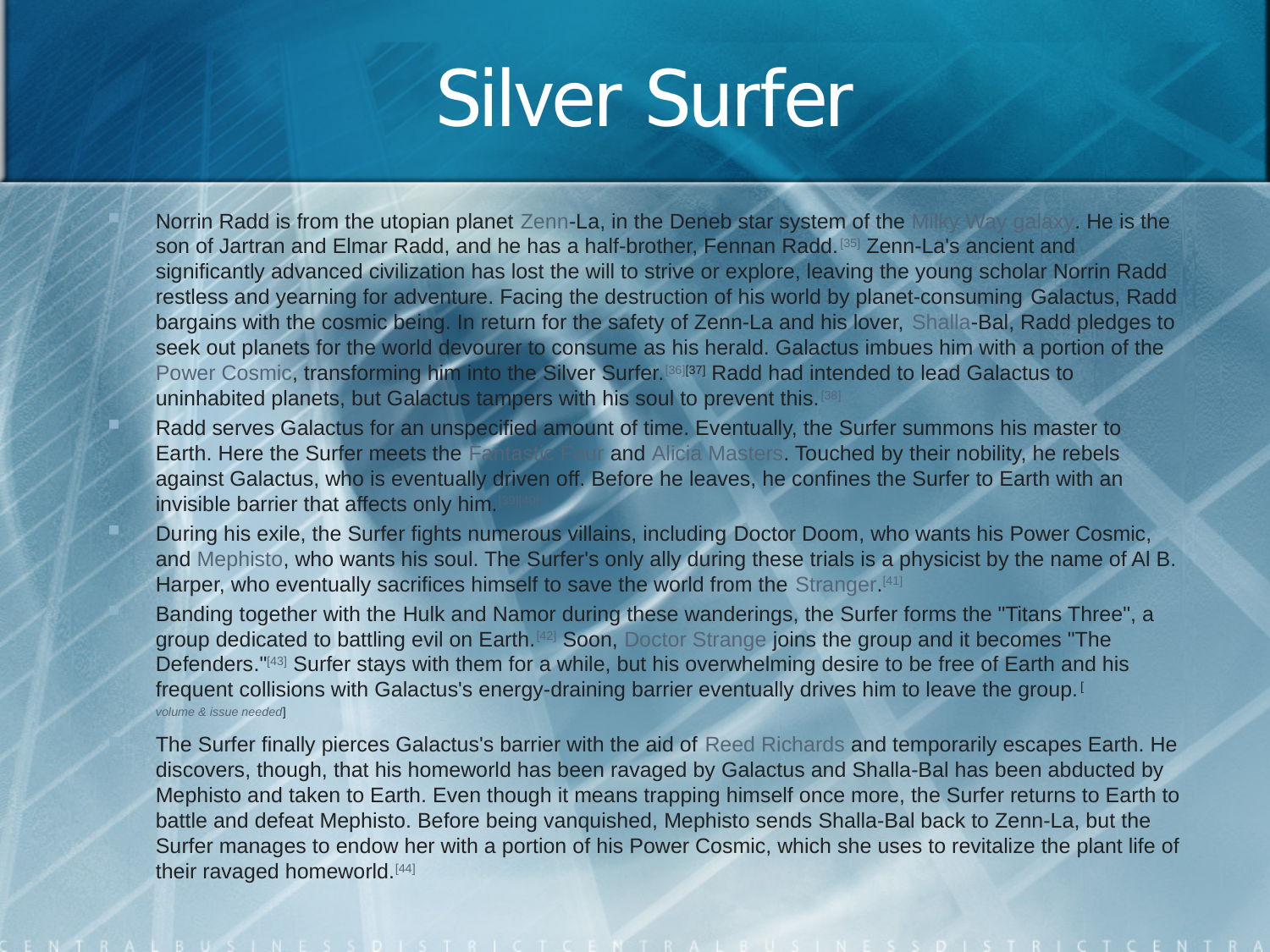

# Silver Surfer
Norrin Radd is from the utopian planet Zenn-La, in the Deneb star system of the Milky Way galaxy. He is the son of Jartran and Elmar Radd, and he has a half-brother, Fennan Radd.[35] Zenn-La's ancient and significantly advanced civilization has lost the will to strive or explore, leaving the young scholar Norrin Radd restless and yearning for adventure. Facing the destruction of his world by planet-consuming Galactus, Radd bargains with the cosmic being. In return for the safety of Zenn-La and his lover, Shalla-Bal, Radd pledges to seek out planets for the world devourer to consume as his herald. Galactus imbues him with a portion of the Power Cosmic, transforming him into the Silver Surfer.[36][37] Radd had intended to lead Galactus to uninhabited planets, but Galactus tampers with his soul to prevent this.[38]
Radd serves Galactus for an unspecified amount of time. Eventually, the Surfer summons his master to Earth. Here the Surfer meets the Fantastic Four and Alicia Masters. Touched by their nobility, he rebels against Galactus, who is eventually driven off. Before he leaves, he confines the Surfer to Earth with an invisible barrier that affects only him.[39][40]
During his exile, the Surfer fights numerous villains, including Doctor Doom, who wants his Power Cosmic, and Mephisto, who wants his soul. The Surfer's only ally during these trials is a physicist by the name of Al B. Harper, who eventually sacrifices himself to save the world from the Stranger.[41]
Banding together with the Hulk and Namor during these wanderings, the Surfer forms the "Titans Three", a group dedicated to battling evil on Earth.[42] Soon, Doctor Strange joins the group and it becomes "The Defenders."[43] Surfer stays with them for a while, but his overwhelming desire to be free of Earth and his frequent collisions with Galactus's energy-draining barrier eventually drives him to leave the group.[volume & issue needed]
The Surfer finally pierces Galactus's barrier with the aid of Reed Richards and temporarily escapes Earth. He discovers, though, that his homeworld has been ravaged by Galactus and Shalla-Bal has been abducted by Mephisto and taken to Earth. Even though it means trapping himself once more, the Surfer returns to Earth to battle and defeat Mephisto. Before being vanquished, Mephisto sends Shalla-Bal back to Zenn-La, but the Surfer manages to endow her with a portion of his Power Cosmic, which she uses to revitalize the plant life of their ravaged homeworld.[44]